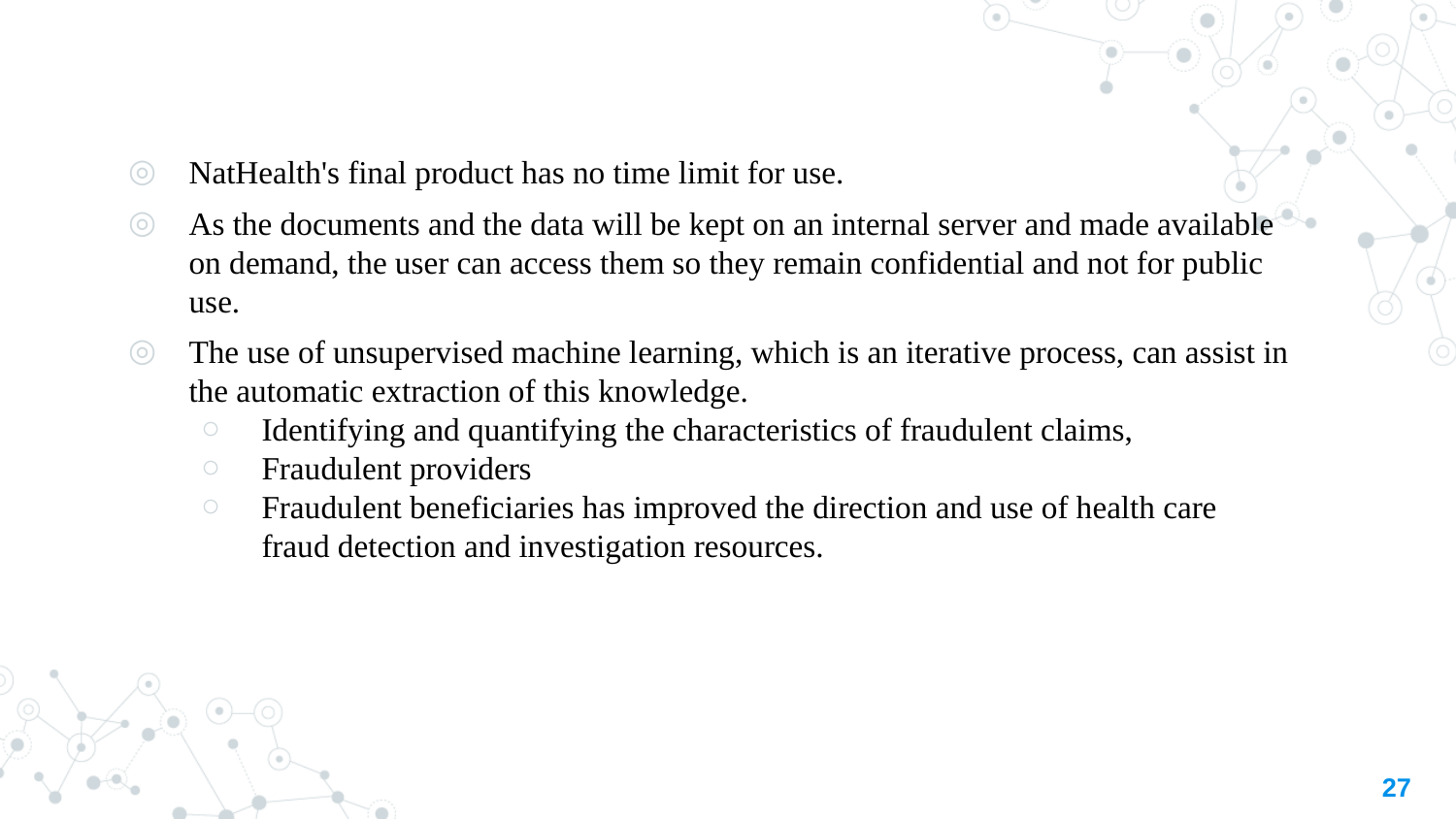

NatHealth's final product has no time limit for use.
As the documents and the data will be kept on an internal server and made available on demand, the user can access them so they remain confidential and not for public use.
The use of unsupervised machine learning, which is an iterative process, can assist in the automatic extraction of this knowledge.
Identifying and quantifying the characteristics of fraudulent claims,
Fraudulent providers
Fraudulent beneficiaries has improved the direction and use of health care fraud detection and investigation resources.

27